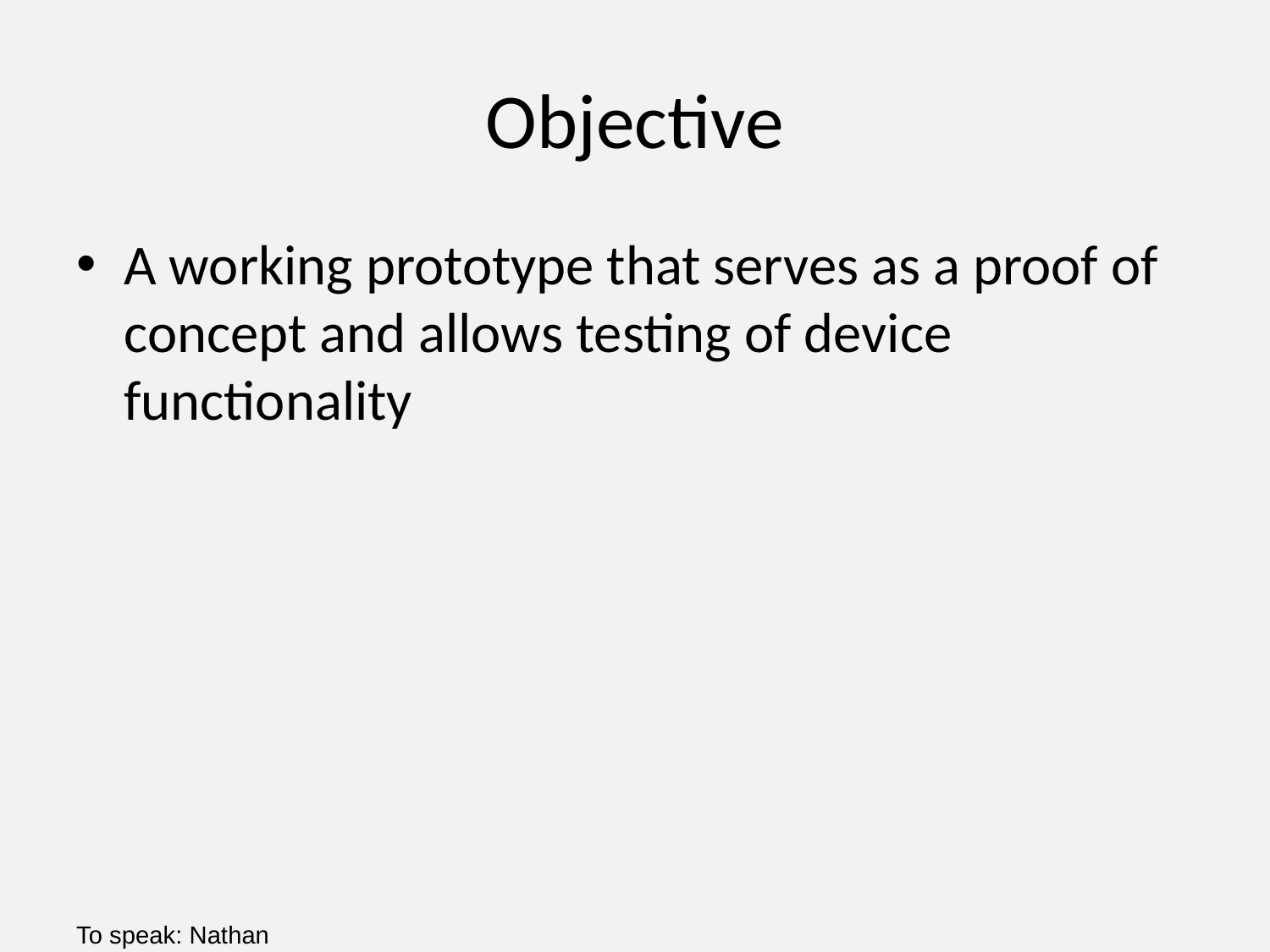

# Objective
A working prototype that serves as a proof of concept and allows testing of device functionality

To speak: Nathan